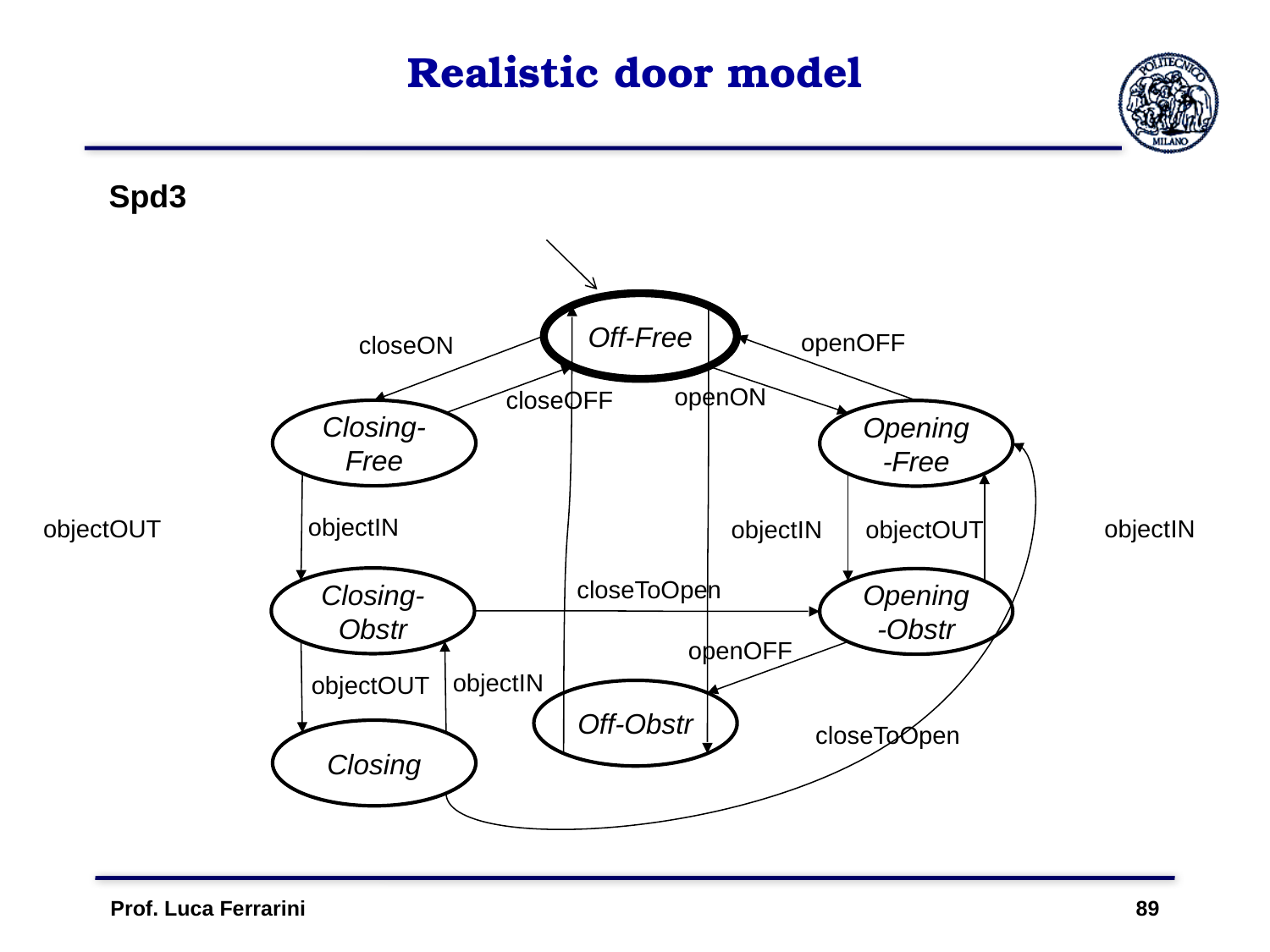

# Realistic door model
Spd3
Off-Free
closeON
closeOFF
Closing-Free
Closing-Obstr
Off-Obstr
openOFF
openON
Opening-Free
objectIN
objectOUT
objectIN
closeToOpen
Opening-Obstr
openOFF
objectIN
objectOUT
objectIN
objectOUT
closeToOpen
Closing
Prof. Luca Ferrarini                                                                                                                                            89